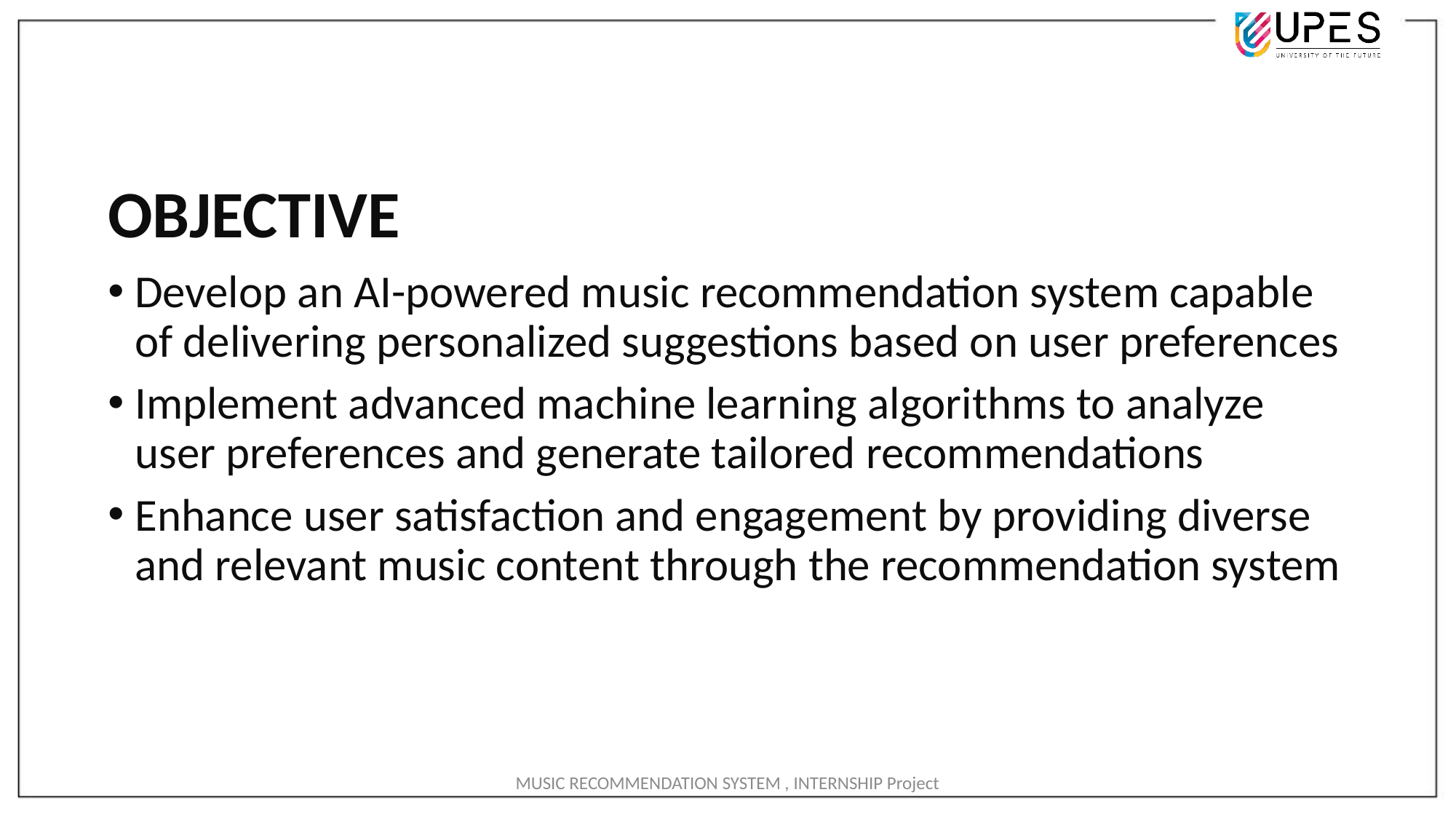

OBJECTIVE
Develop an AI-powered music recommendation system capable of delivering personalized suggestions based on user preferences
Implement advanced machine learning algorithms to analyze user preferences and generate tailored recommendations
Enhance user satisfaction and engagement by providing diverse and relevant music content through the recommendation system

MUSIC RECOMMENDATION SYSTEM , INTERNSHIP Project